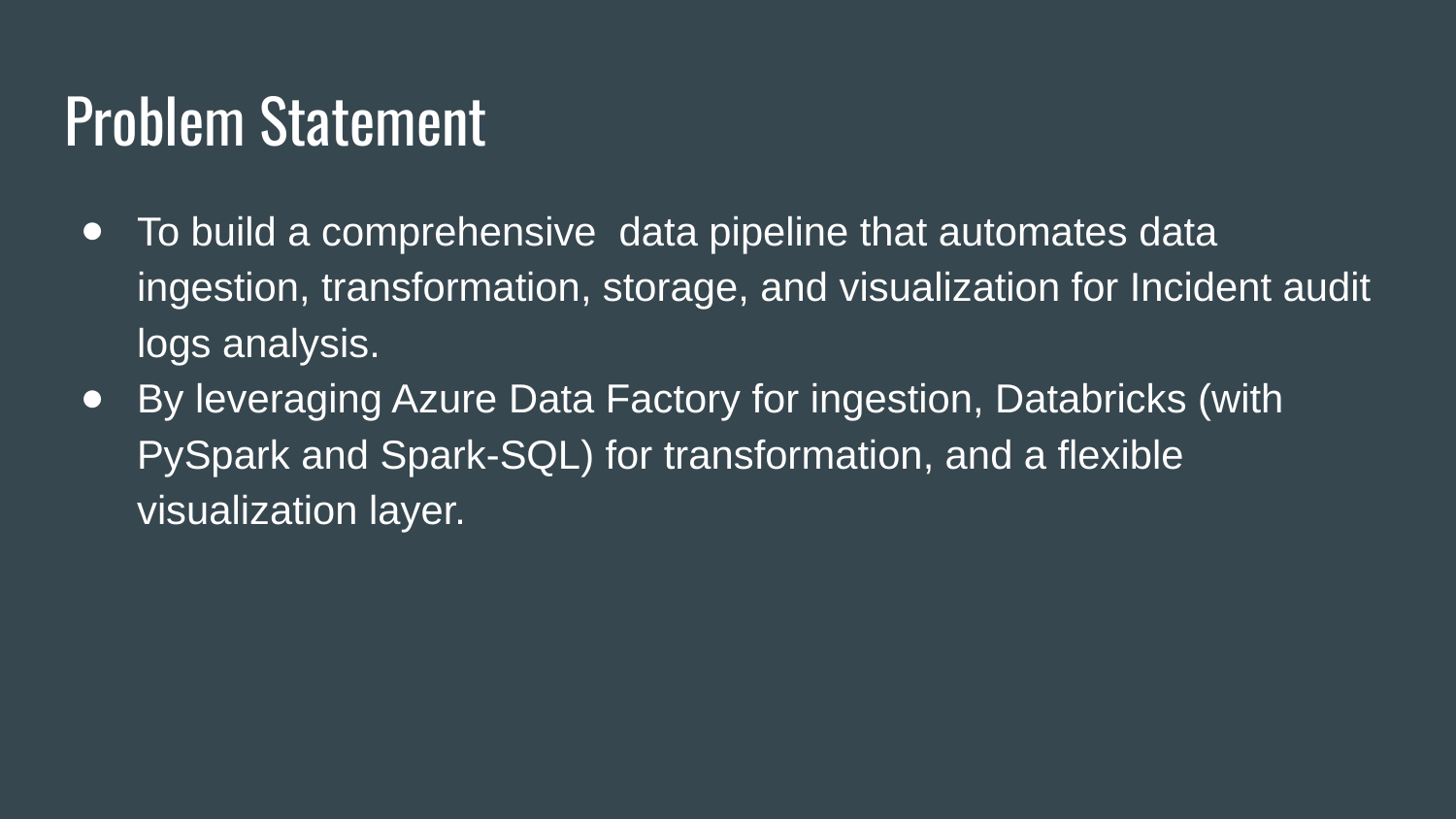

# Problem Statement
To build a comprehensive  data pipeline that automates data ingestion, transformation, storage, and visualization for Incident audit logs analysis.
By leveraging Azure Data Factory for ingestion, Databricks (with PySpark and Spark-SQL) for transformation, and a flexible visualization layer.